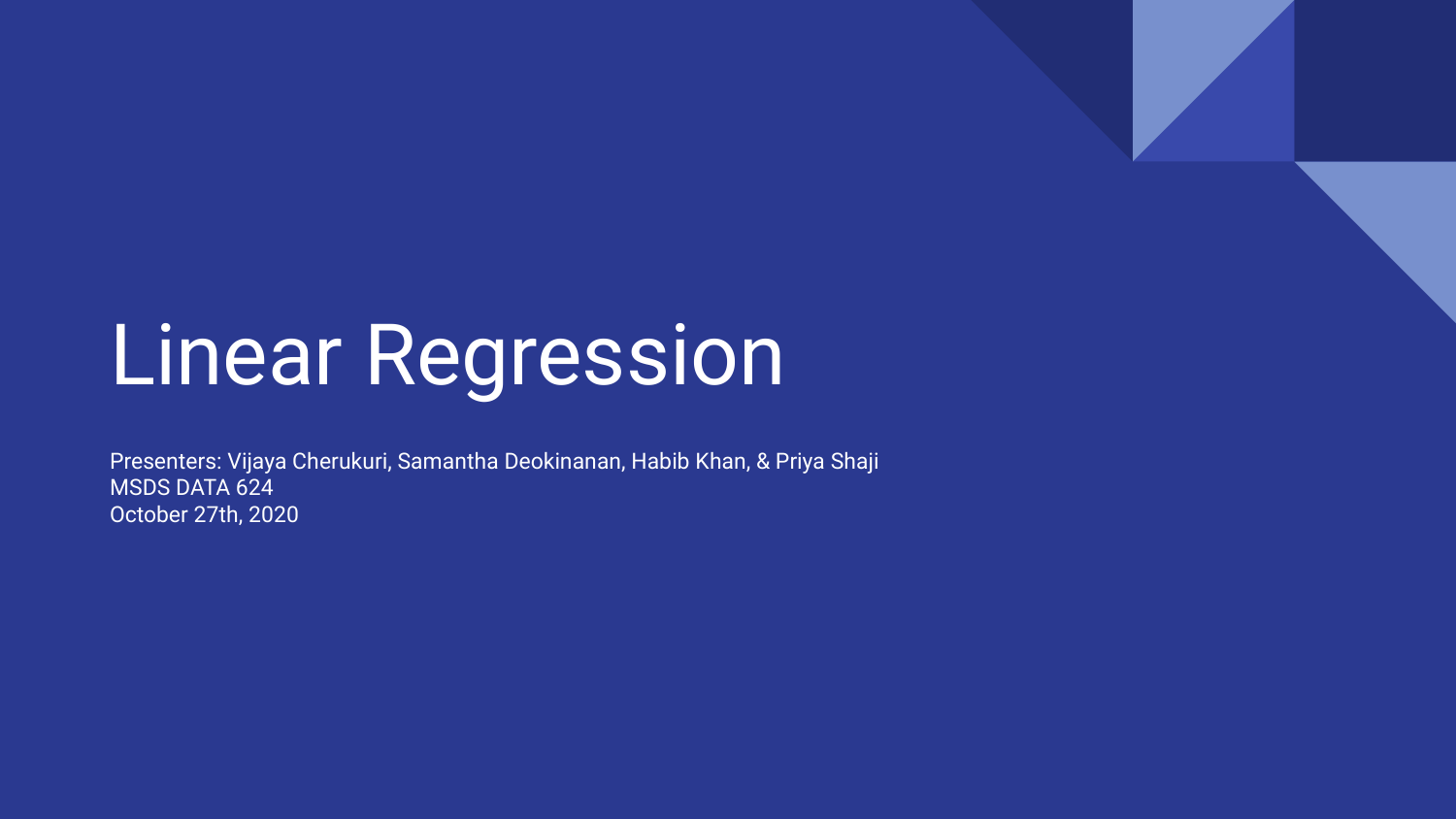

# Linear Regression
Presenters: Vijaya Cherukuri, Samantha Deokinanan, Habib Khan, & Priya Shaji
MSDS DATA 624
October 27th, 2020